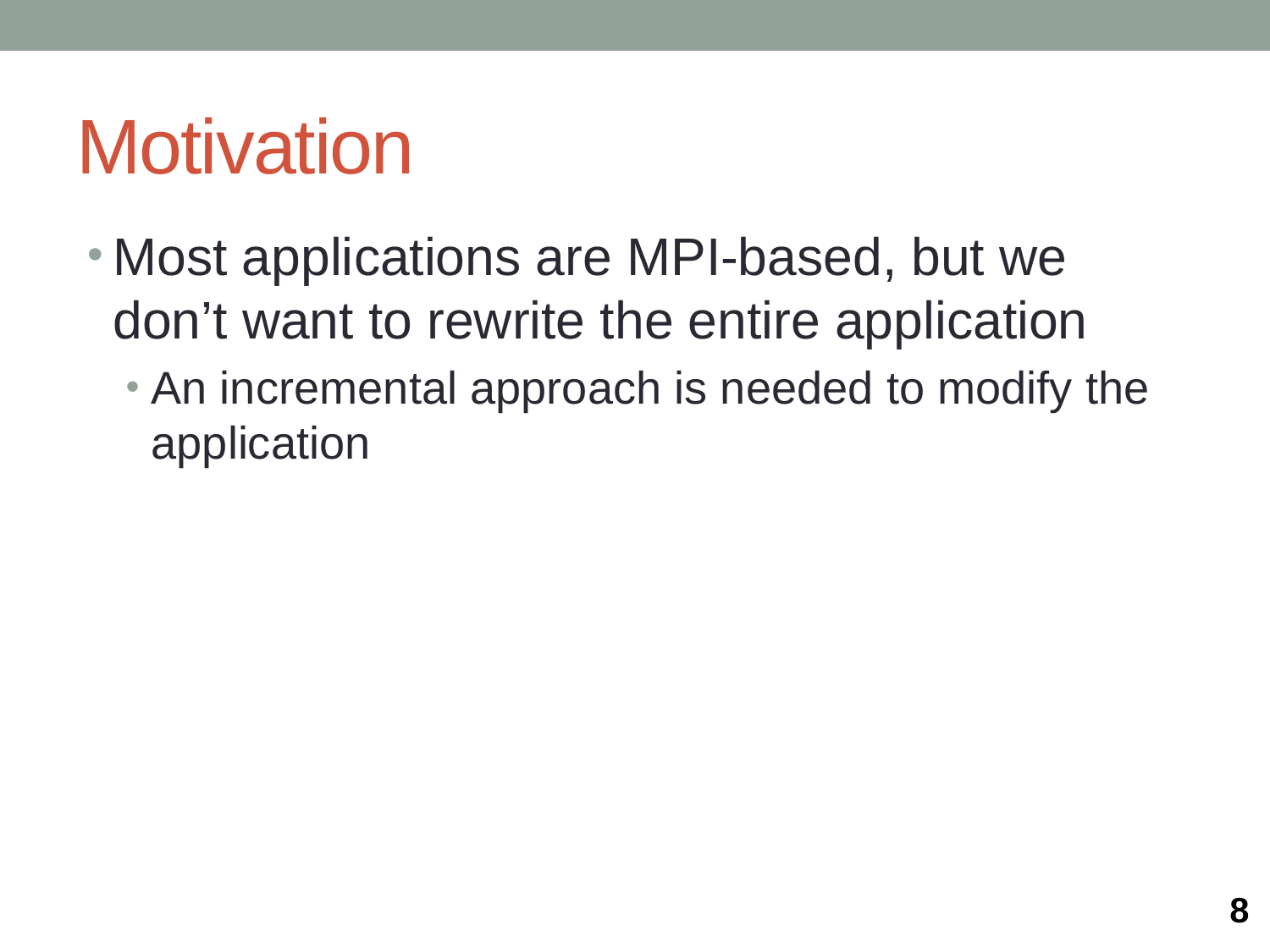

# Motivation
Most applications are MPI-based, but we don’t want to rewrite the entire application
An incremental approach is needed to modify the application

8